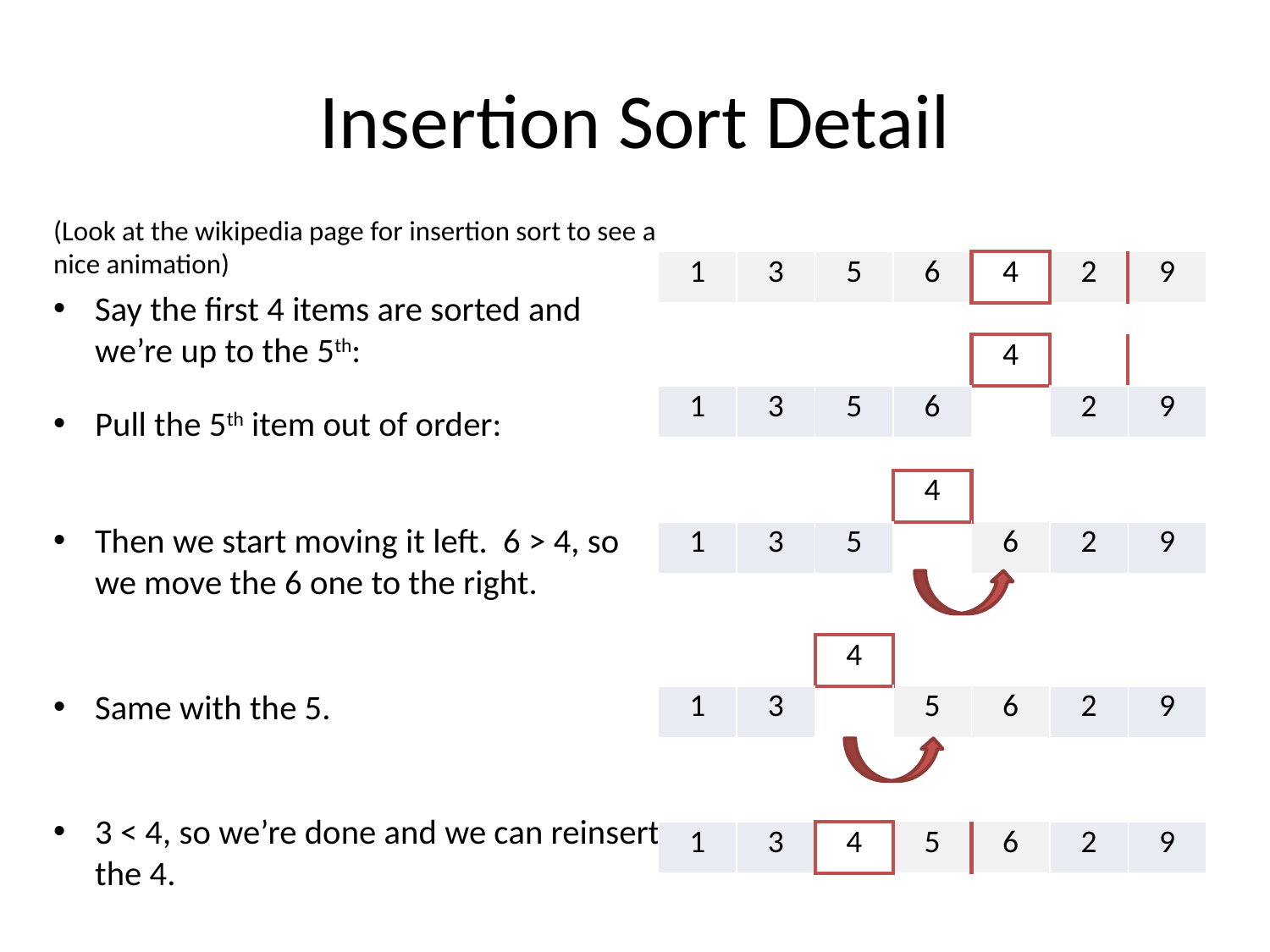

# Insertion Sort Detail
(Look at the wikipedia page for insertion sort to see a nice animation)
Say the first 4 items are sorted and we’re up to the 5th:

Pull the 5th item out of order:

Then we start moving it left.  6 > 4, so we move the 6 one to the right.

Same with the 5.

3 < 4, so we’re done and we can reinsert the 4.

| 1 | 3 | 5 | 6 | 4 | 2 | 9 |
| --- | --- | --- | --- | --- | --- | --- |
|  |  |  |  | 4 |  |  |
| --- | --- | --- | --- | --- | --- | --- |
| 1 | 3 | 5 | 6 |  | 2 | 9 |
|  |  |  | 4 |  |  |  |
| --- | --- | --- | --- | --- | --- | --- |
| 1 | 3 | 5 |  | 6 | 2 | 9 |

|  |  | 4 |  |  |  |  |
| --- | --- | --- | --- | --- | --- | --- |
| 1 | 3 |  | 5 | 6 | 2 | 9 |

|  |  |  |  |  |  |  |
| --- | --- | --- | --- | --- | --- | --- |
| 1 | 3 | 4 | 5 | 6 | 2 | 9 |